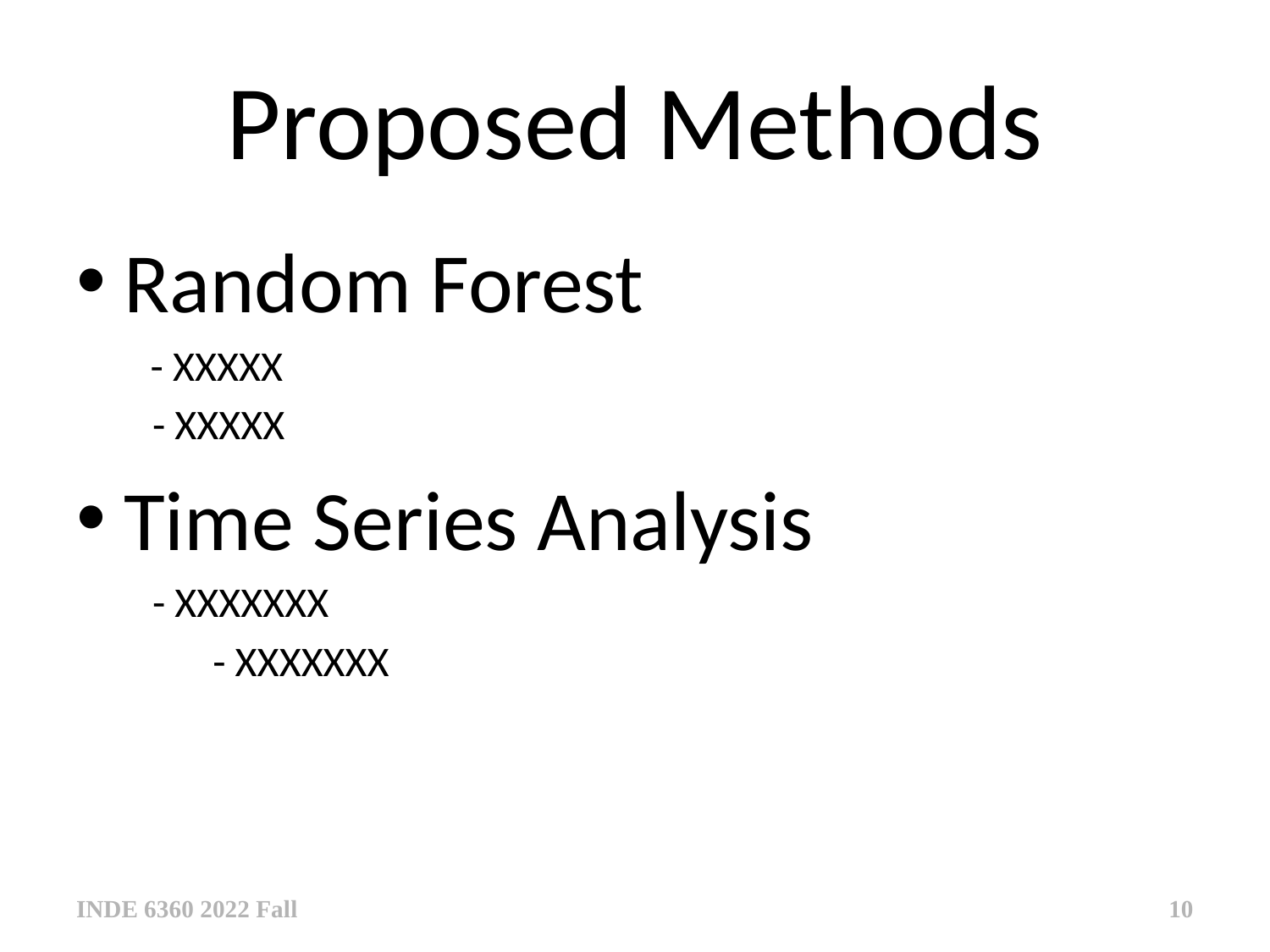

# Proposed Methods
Random Forest
          - XXXXX
        - XXXXX
Time Series Analysis
        - XXXXXXX
	 - XXXXXXX

INDE 6360 2022 Fall
10